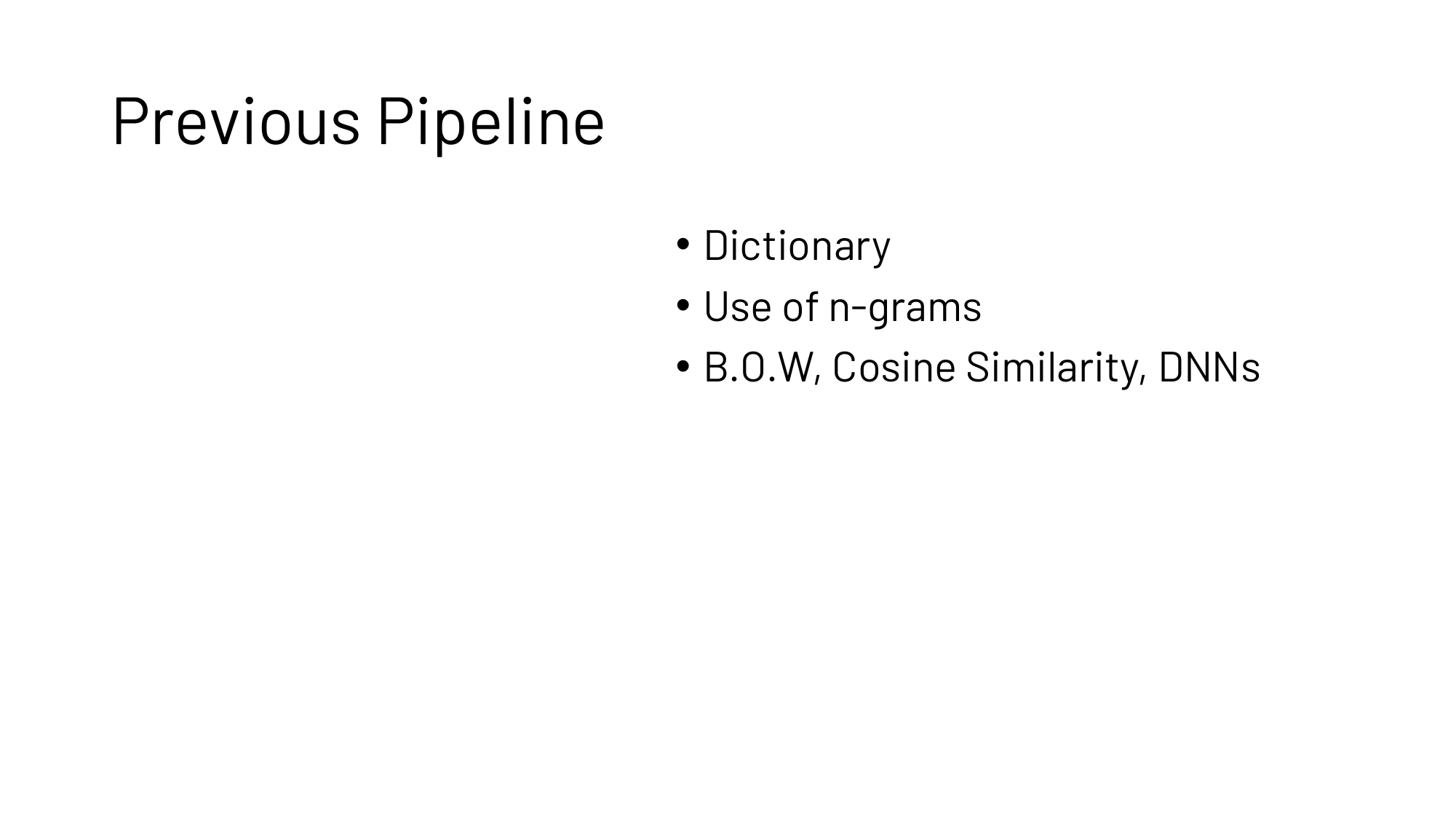

# Previous Pipeline
Dictionary
Use of n-grams
B.O.W, Cosine Similarity, DNNs